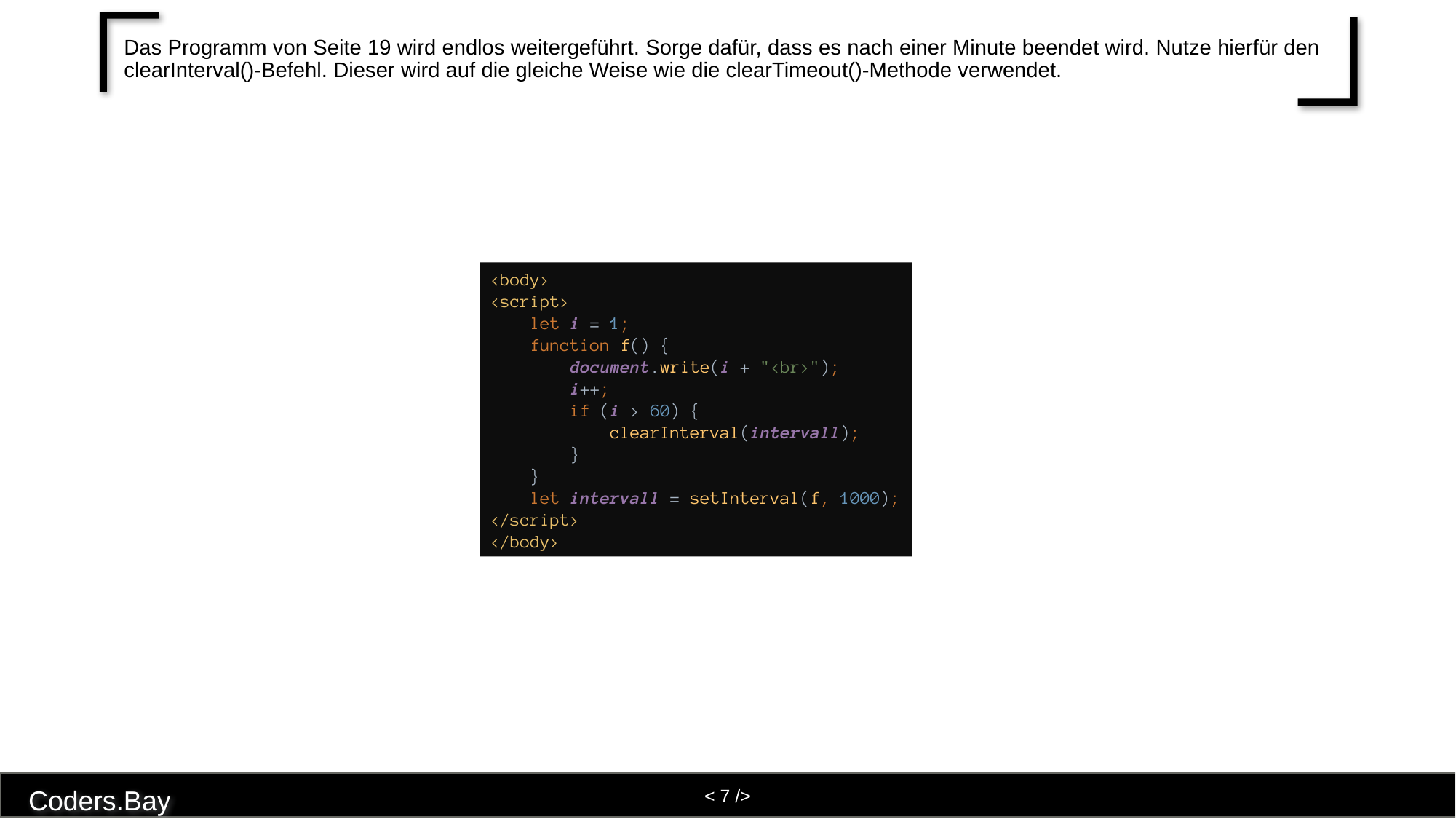

# Das Programm von Seite 19 wird endlos weitergeführt. Sorge dafür, dass es nach einer Minute beendet wird. Nutze hierfür den clearInterval()-Befehl. Dieser wird auf die gleiche Weise wie die clearTimeout()-Methode verwendet.
<body>
<script>
    let i = 1;
    function f() {
        document.write(i + "<br>");
        i++;
        if (i > 60) {
            clearInterval(intervall);
        }
    }
    let intervall = setInterval(f, 1000);
</script>
</body>